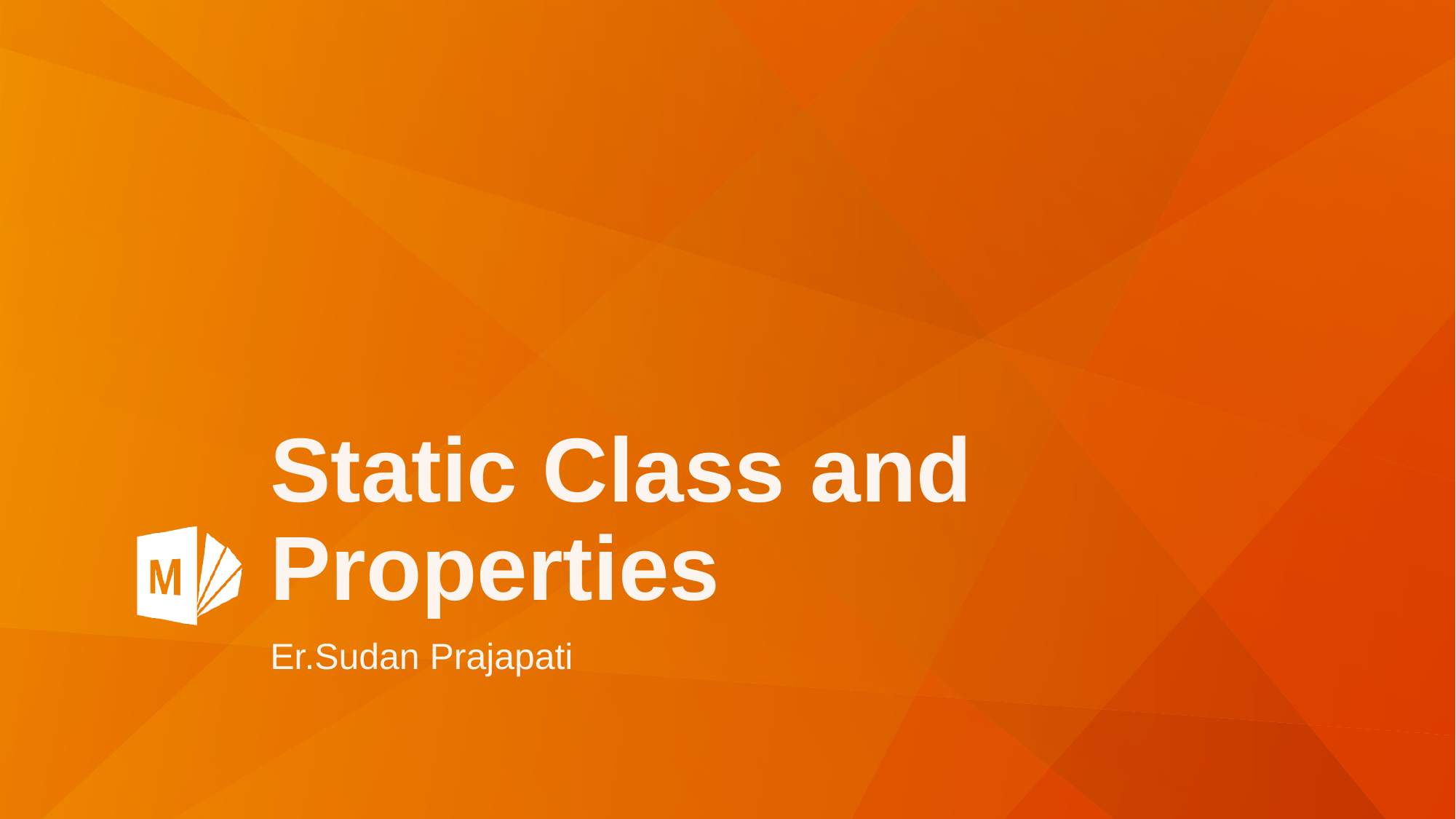

# Static Class and Properties
Er.Sudan Prajapati